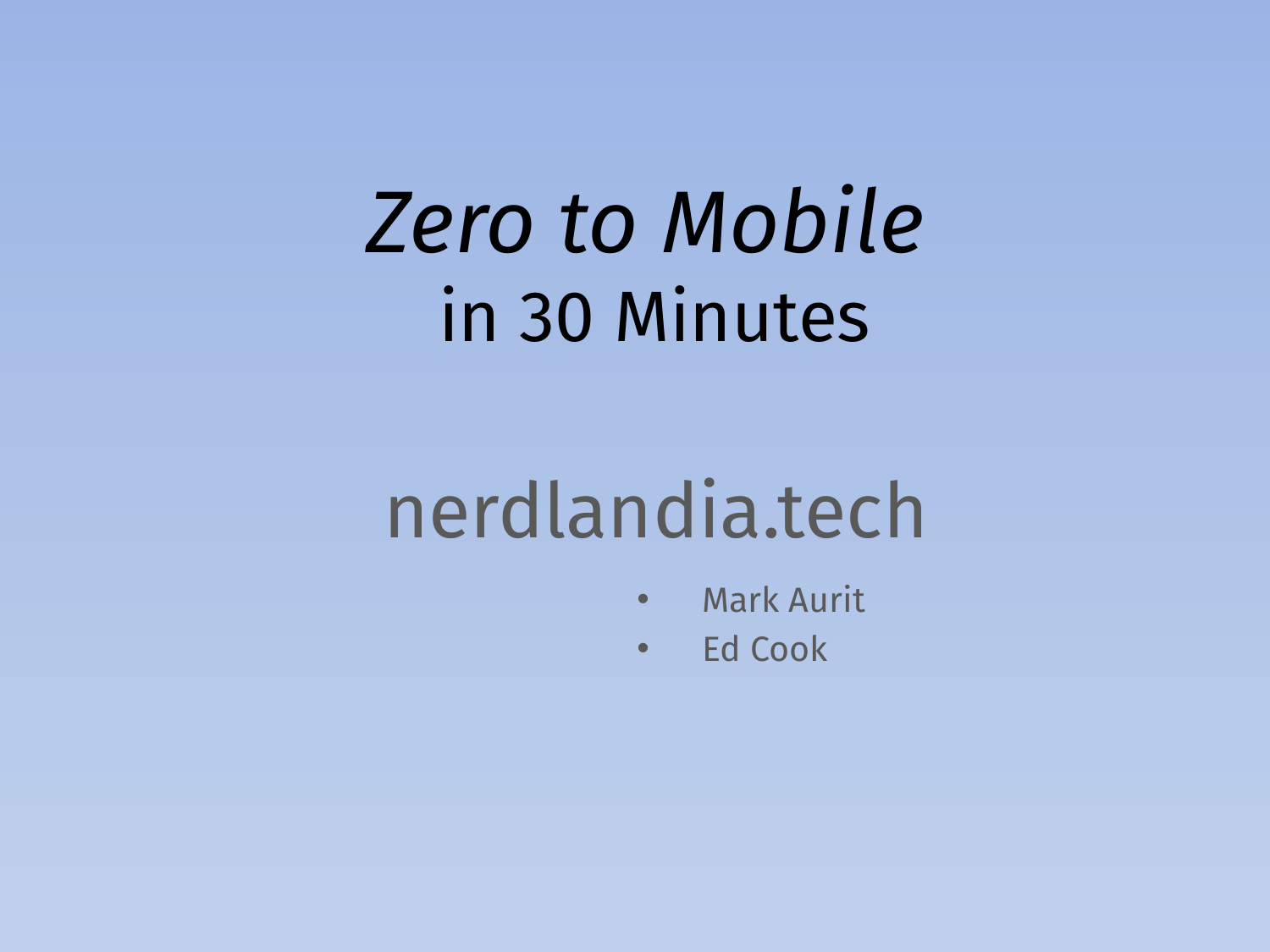

# Zero to Mobile in 30 Minutes
nerdlandia.tech
Mark Aurit
Ed Cook